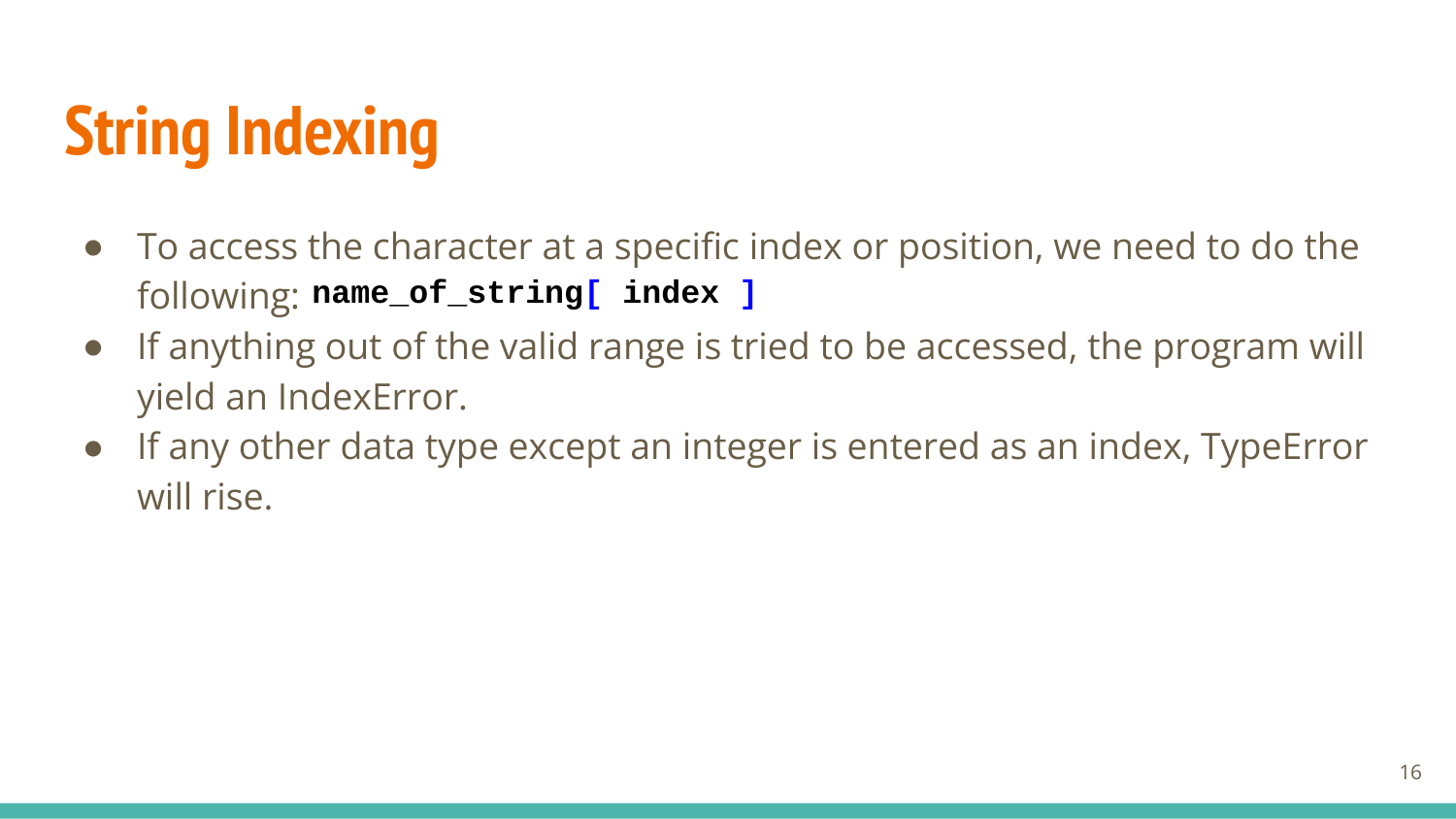

# String Indexing
To access the character at a specific index or position, we need to do the following:
If anything out of the valid range is tried to be accessed, the program will yield an IndexError.
If any other data type except an integer is entered as an index, TypeError will rise.
name_of_string[ index ]
16